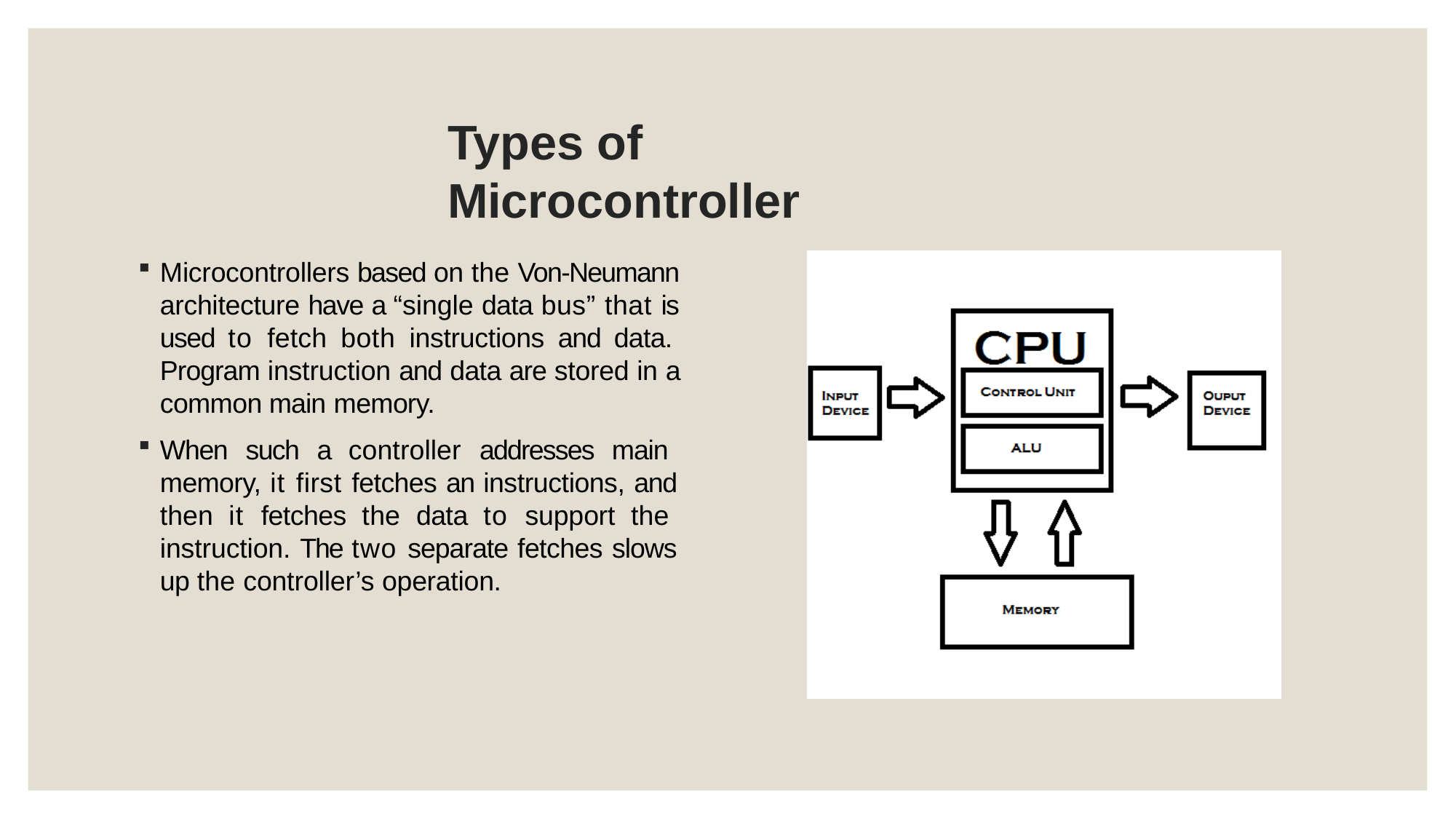

# Types of Microcontroller

Microcontrollers based on the Von-Neumann  architecture have a “single data bus” that is  used to fetch both instructions and data.  Program instruction and data are stored in a  common main memory.
When such a controller addresses main  memory, it first fetches an instructions, and  then it fetches the data to support the  instruction. The two separate fetches slows  up the controller’s operation.